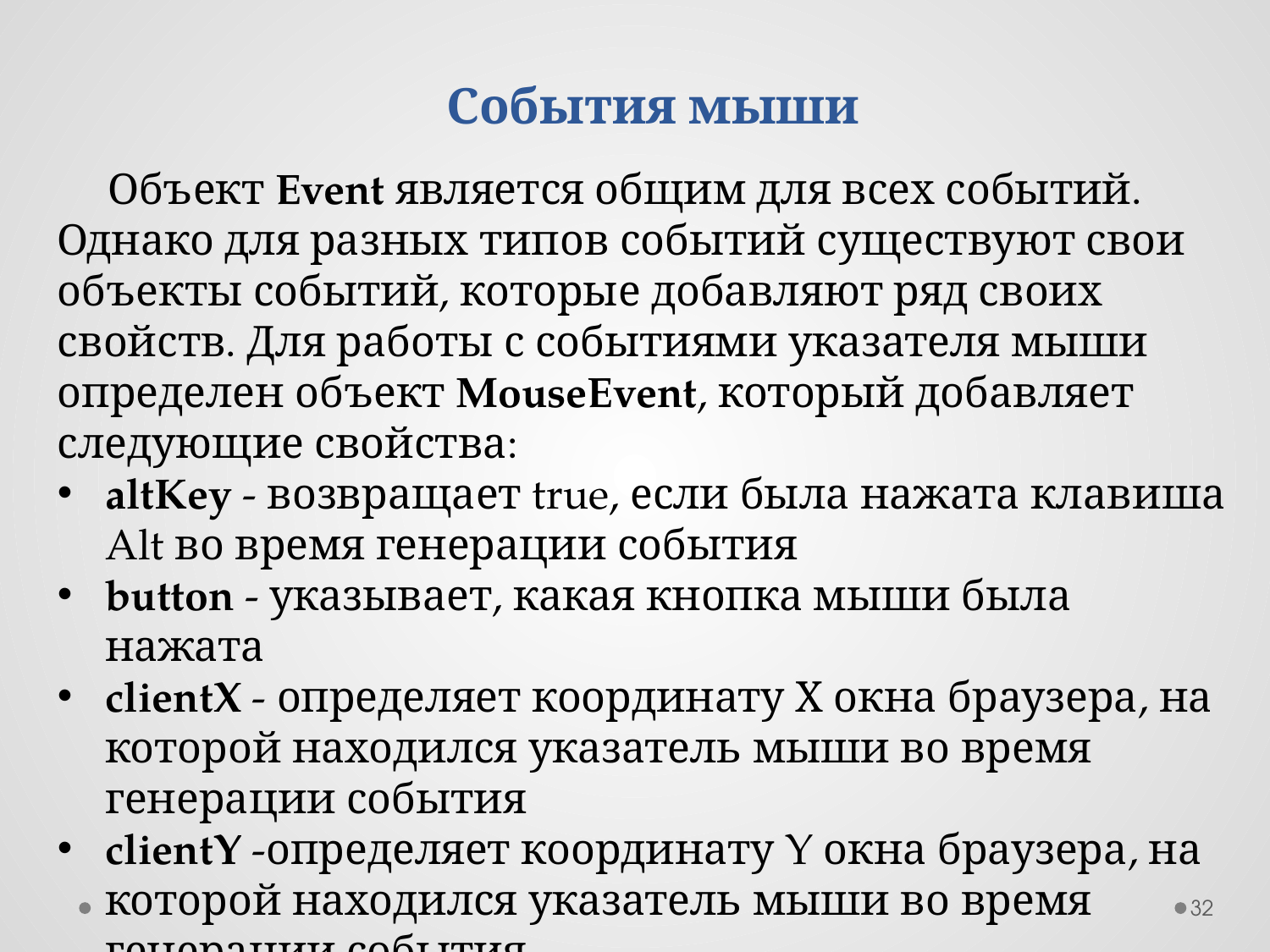

События мыши
Объект Event является общим для всех событий. Однако для разных типов событий существуют свои объекты событий, которые добавляют ряд своих свойств. Для работы с событиями указателя мыши определен объект MouseEvent, который добавляет следующие свойства:
altKey - возвращает true, если была нажата клавиша Alt во время генерации события
button - указывает, какая кнопка мыши была нажата
clientX - определяет координату Х окна браузера, на которой находился указатель мыши во время генерации события
clientY -определяет координату Y окна браузера, на которой находился указатель мыши во время генерации события

32